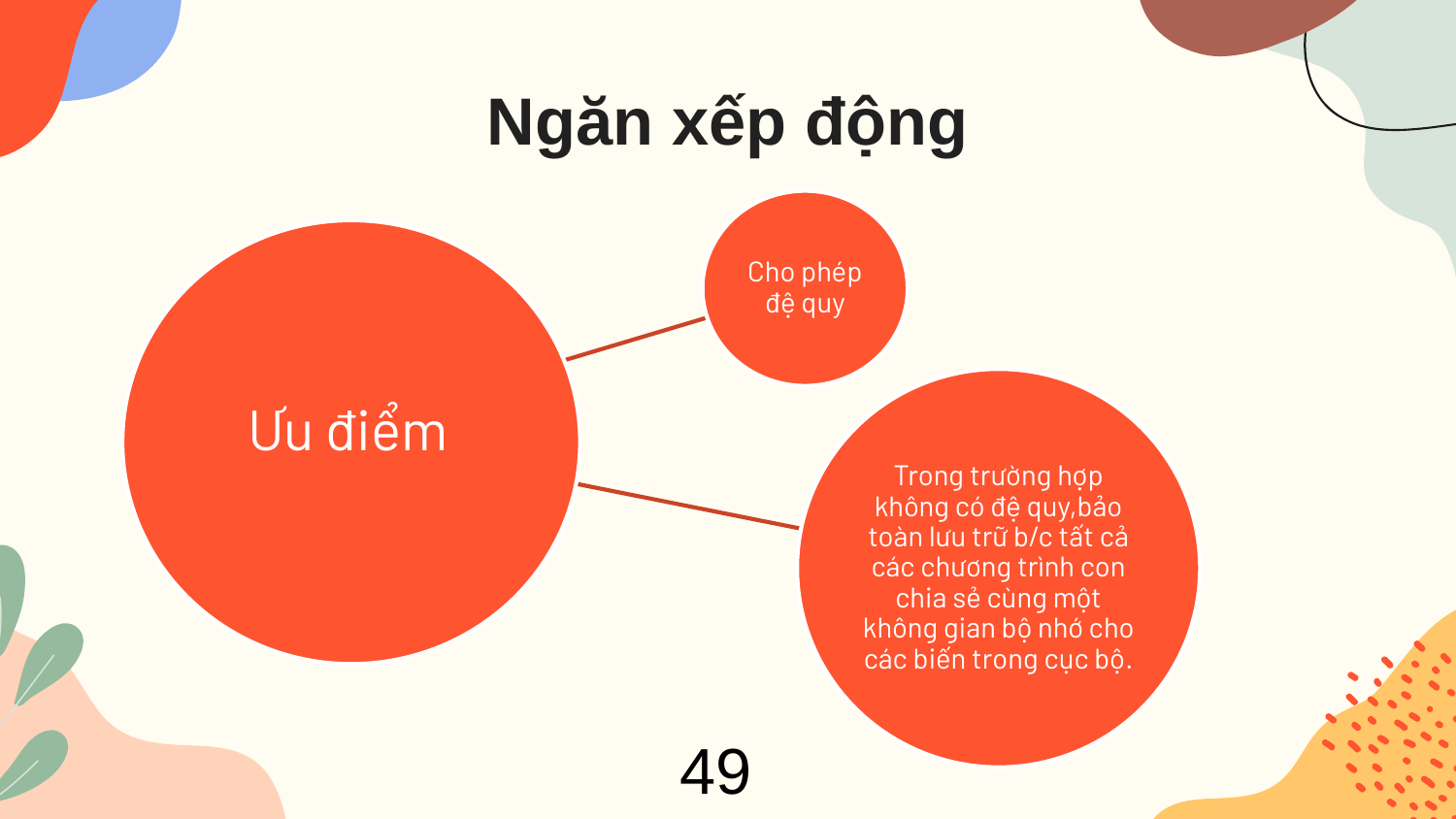

# Ngăn xếp động
Cho phép đệ quy
Trong trường hợp không có đệ quy,bảo toàn lưu trữ b/c tất cả các chương trình con chia sẻ cùng một không gian bộ nhớ cho các biến trong cục bộ.
Ưu điểm
49